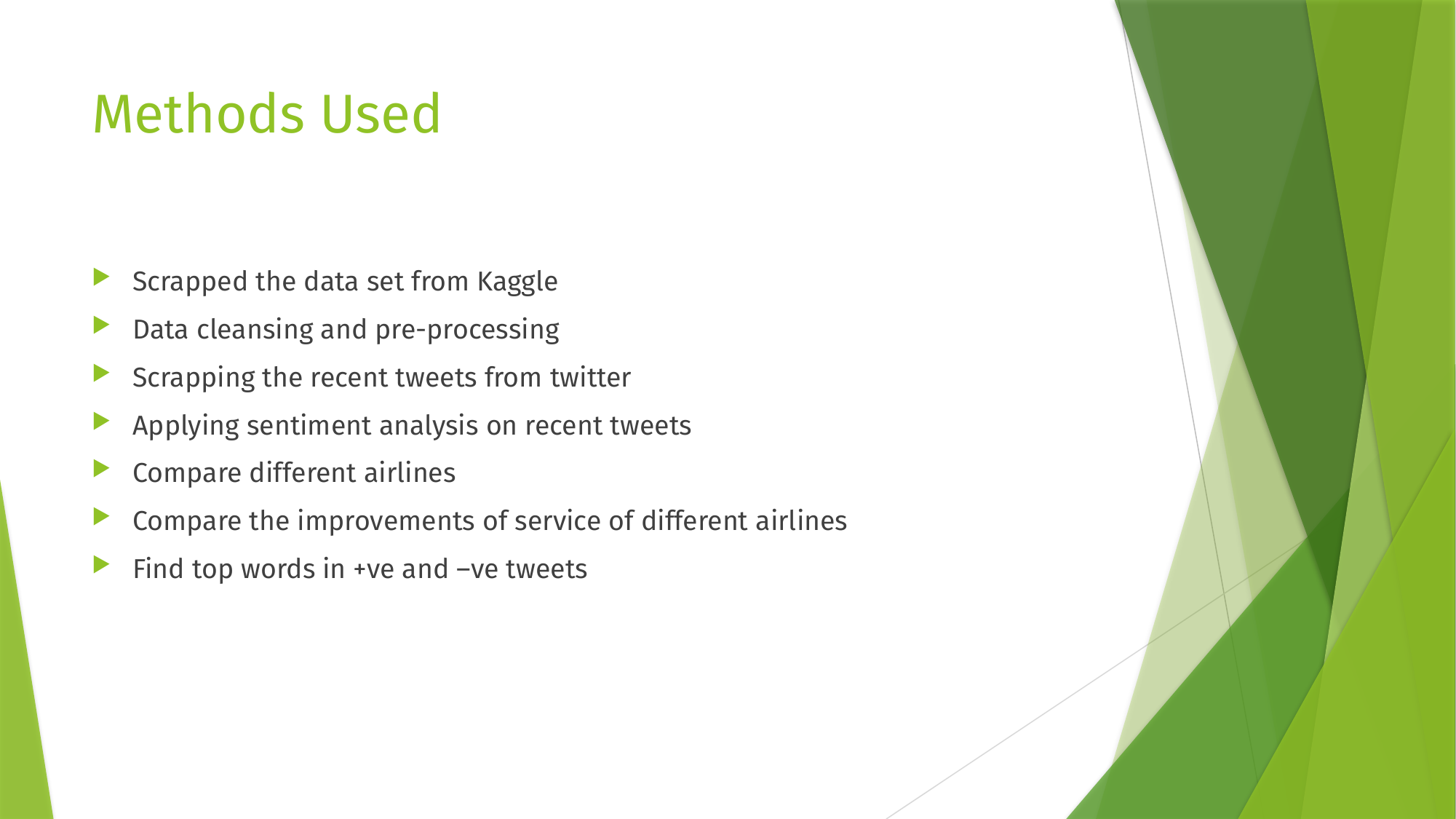

# Methods Used
Scrapped the data set from Kaggle
Data cleansing and pre-processing
Scrapping the recent tweets from twitter
Applying sentiment analysis on recent tweets
Compare different airlines
Compare the improvements of service of different airlines
Find top words in +ve and –ve tweets